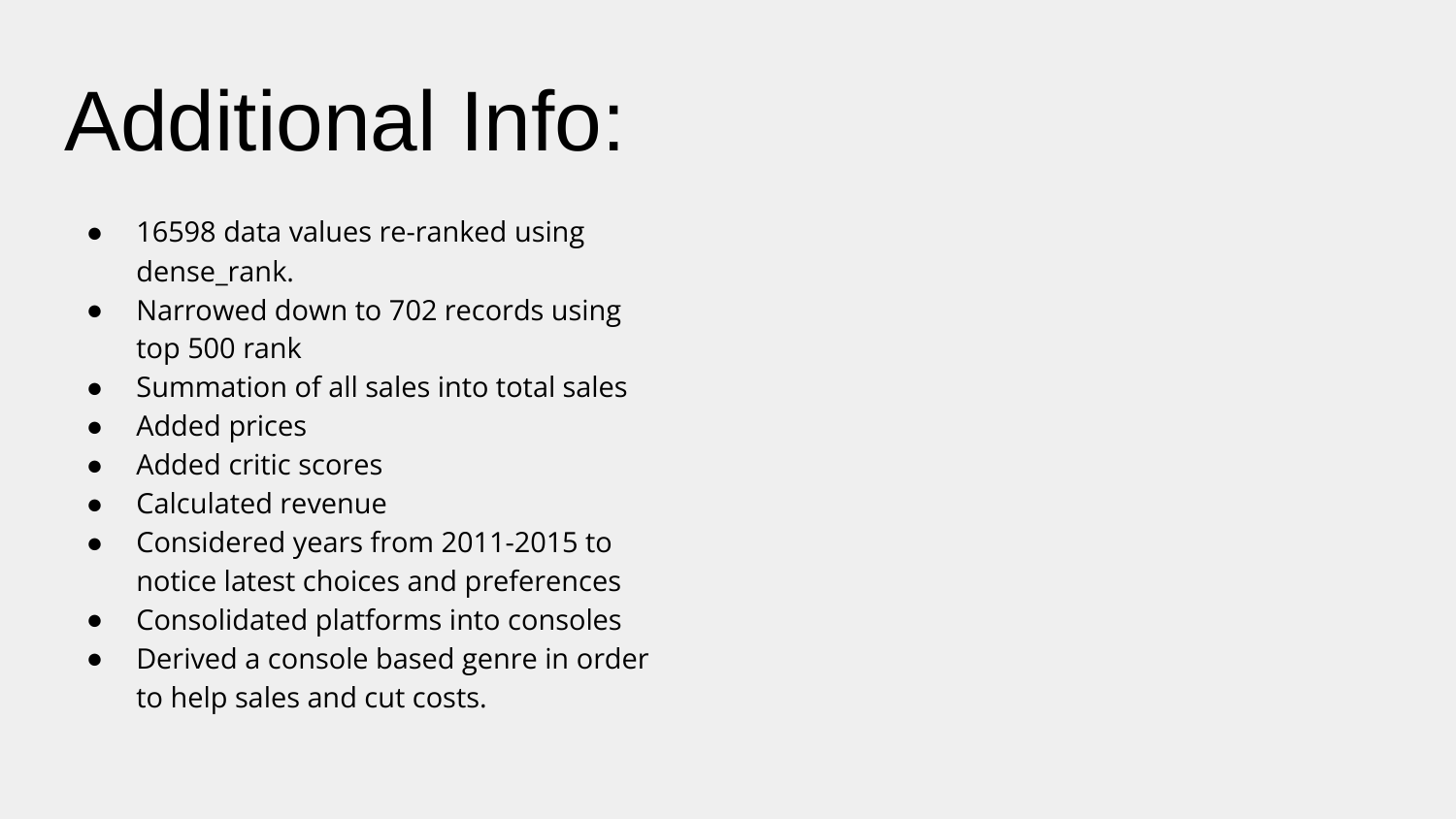

# Additional Info:
16598 data values re-ranked using dense_rank.
Narrowed down to 702 records using top 500 rank
Summation of all sales into total sales
Added prices
Added critic scores
Calculated revenue
Considered years from 2011-2015 to notice latest choices and preferences
Consolidated platforms into consoles
Derived a console based genre in order to help sales and cut costs.